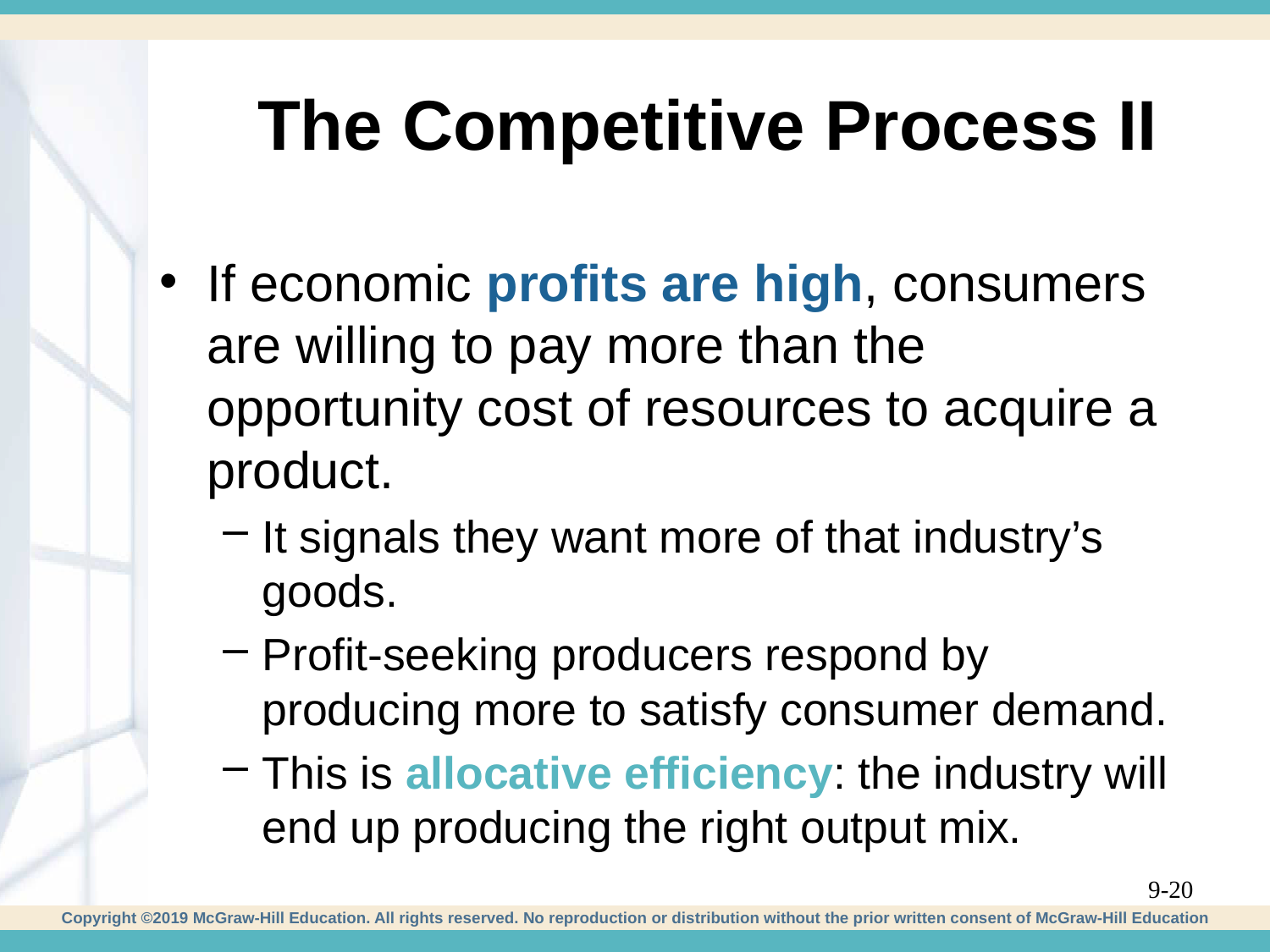

# The Competitive Process II
If economic profits are high, consumers are willing to pay more than the opportunity cost of resources to acquire a product.
It signals they want more of that industry’s goods.
Profit-seeking producers respond by producing more to satisfy consumer demand.
This is allocative efficiency: the industry will end up producing the right output mix.
9-20